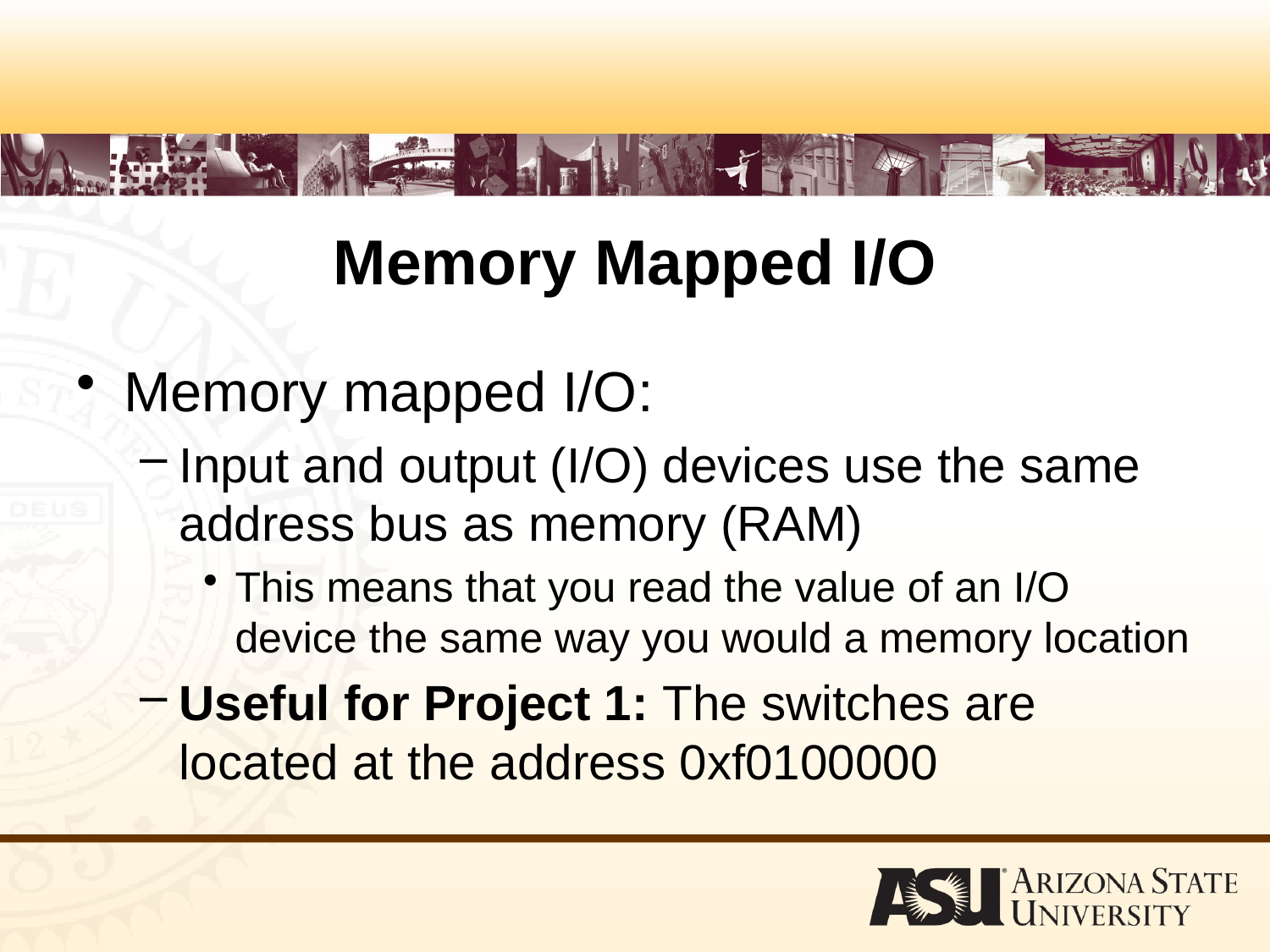

# Memory Mapped I/O
Memory mapped I/O:
Input and output (I/O) devices use the same address bus as memory (RAM)
This means that you read the value of an I/O device the same way you would a memory location
Useful for Project 1: The switches are located at the address 0xf0100000